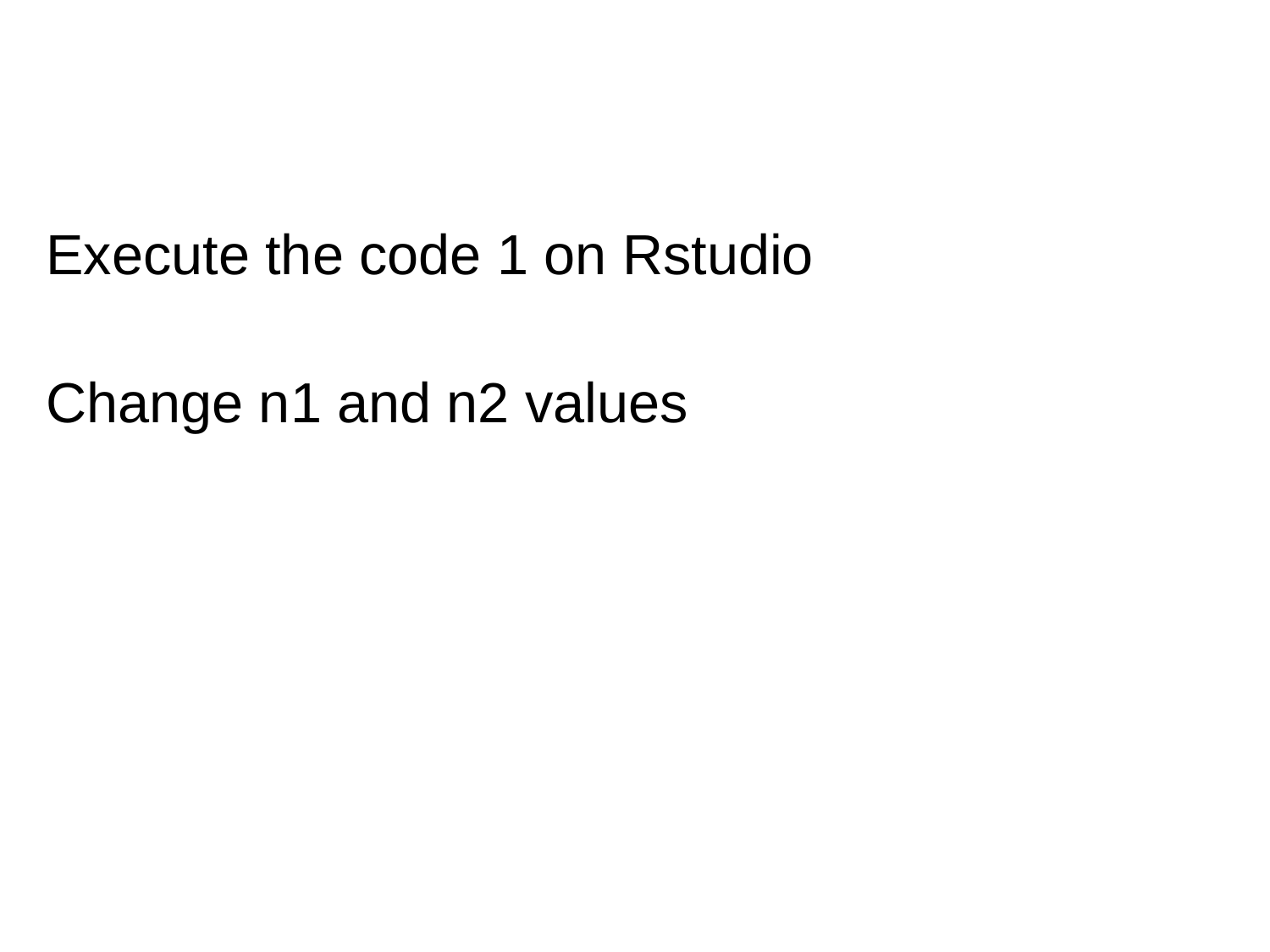

#

Execute the code 1 on Rstudio

Change n1 and n2 values